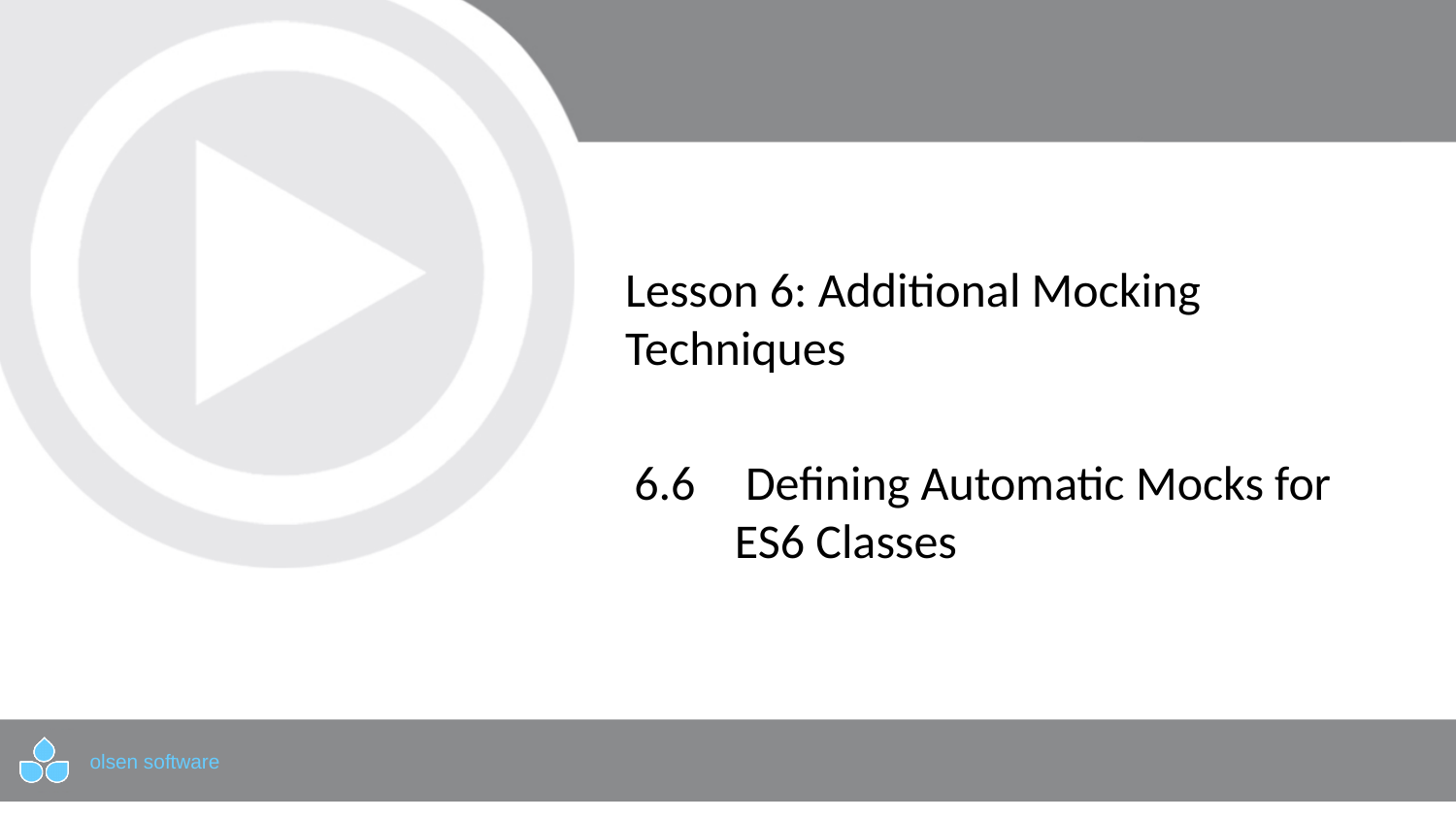

# Lesson 6: Additional Mocking Techniques
6.6	 Defining Automatic Mocks for ES6 Classes